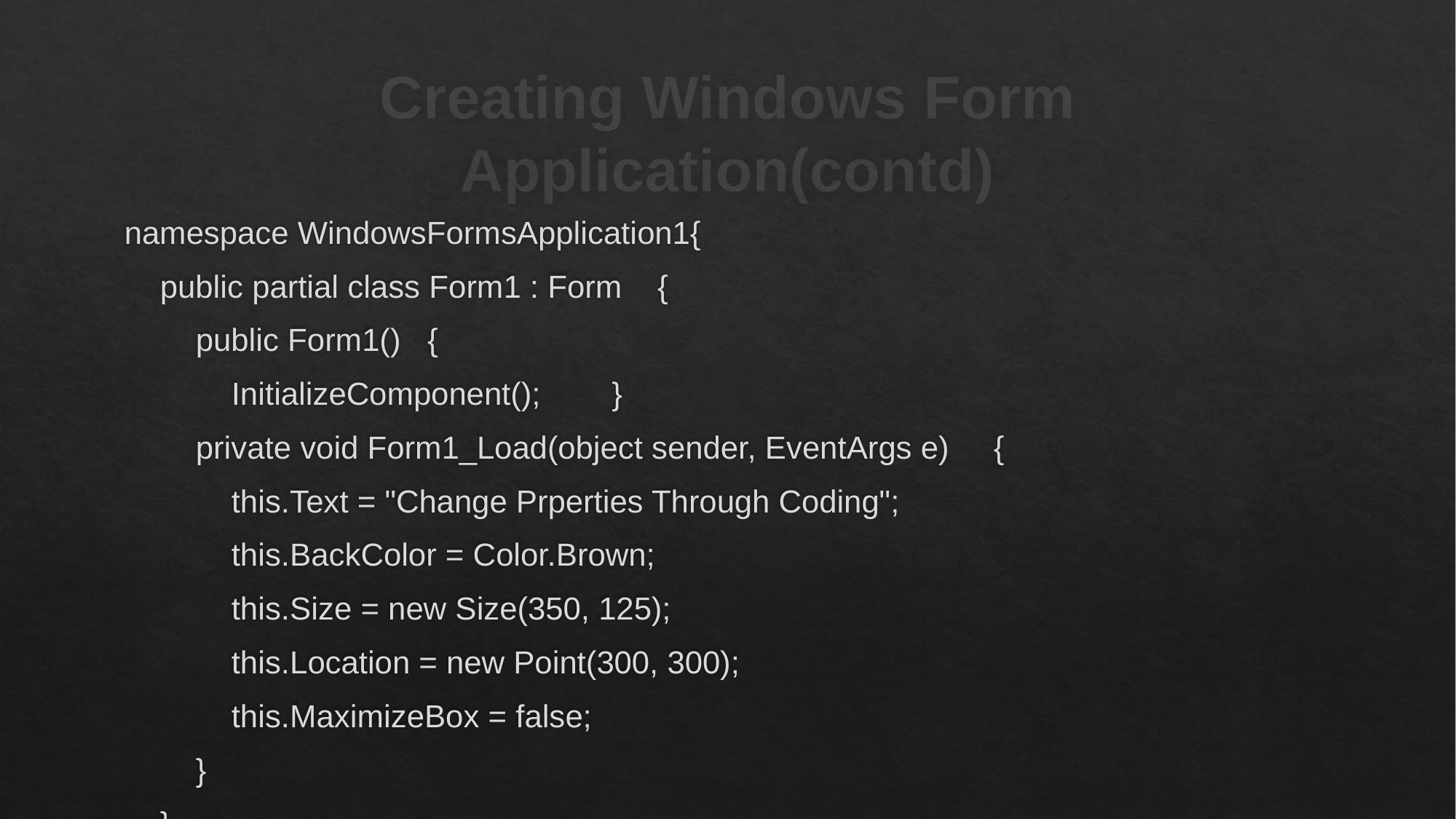

# Creating Windows Form Application(contd)
namespace WindowsFormsApplication1{
    public partial class Form1 : Form    {
        public Form1()   {
            InitializeComponent();        }
        private void Form1_Load(object sender, EventArgs e)     {
            this.Text = "Change Prperties Through Coding";
            this.BackColor = Color.Brown;
            this.Size = new Size(350, 125);
            this.Location = new Point(300, 300);
            this.MaximizeBox = false;
        }
    }
}